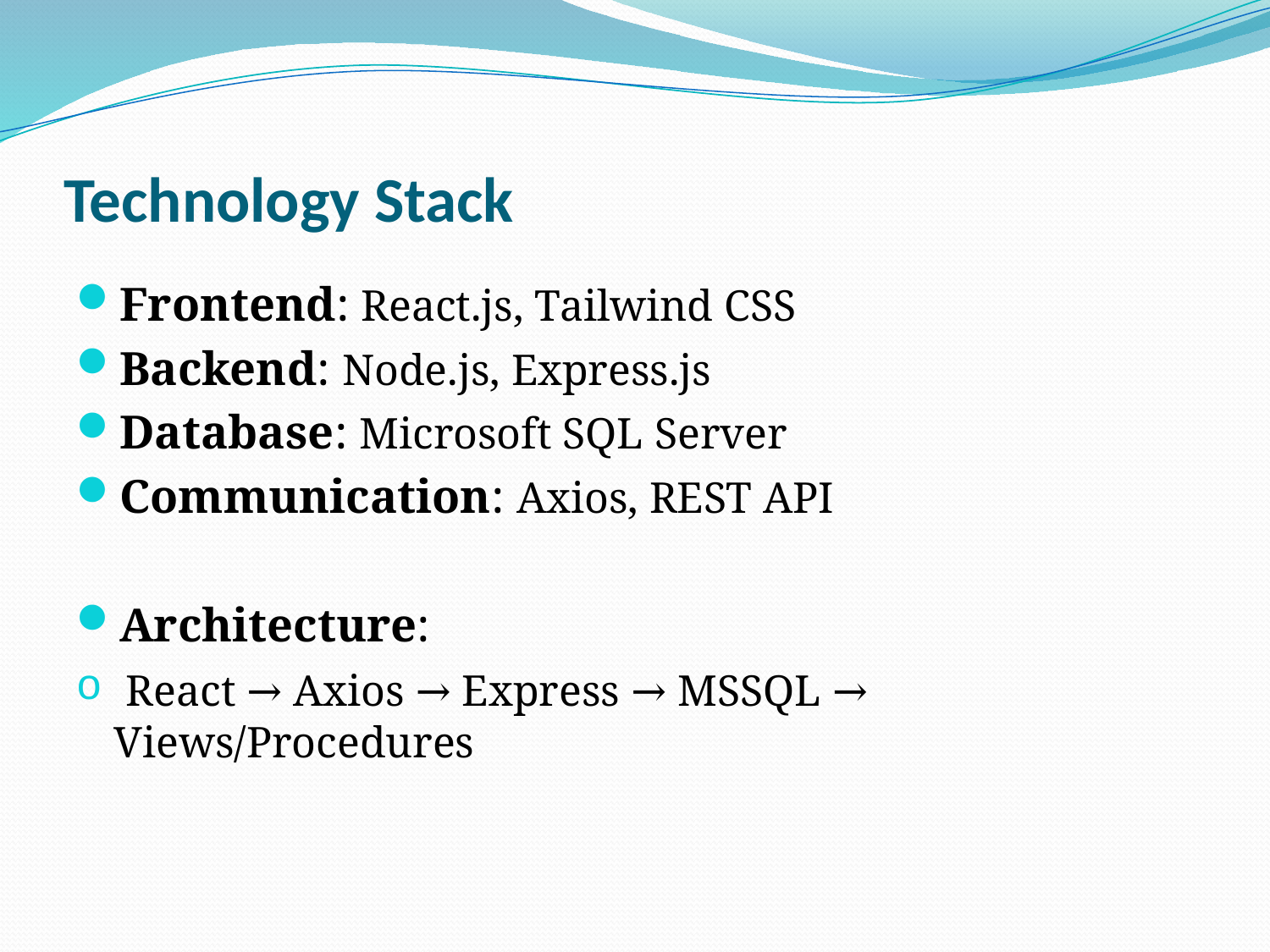

# Technology Stack
Frontend: React.js, Tailwind CSS
Backend: Node.js, Express.js
Database: Microsoft SQL Server
Communication: Axios, REST API

Architecture:
 React → Axios → Express → MSSQL → Views/Procedures